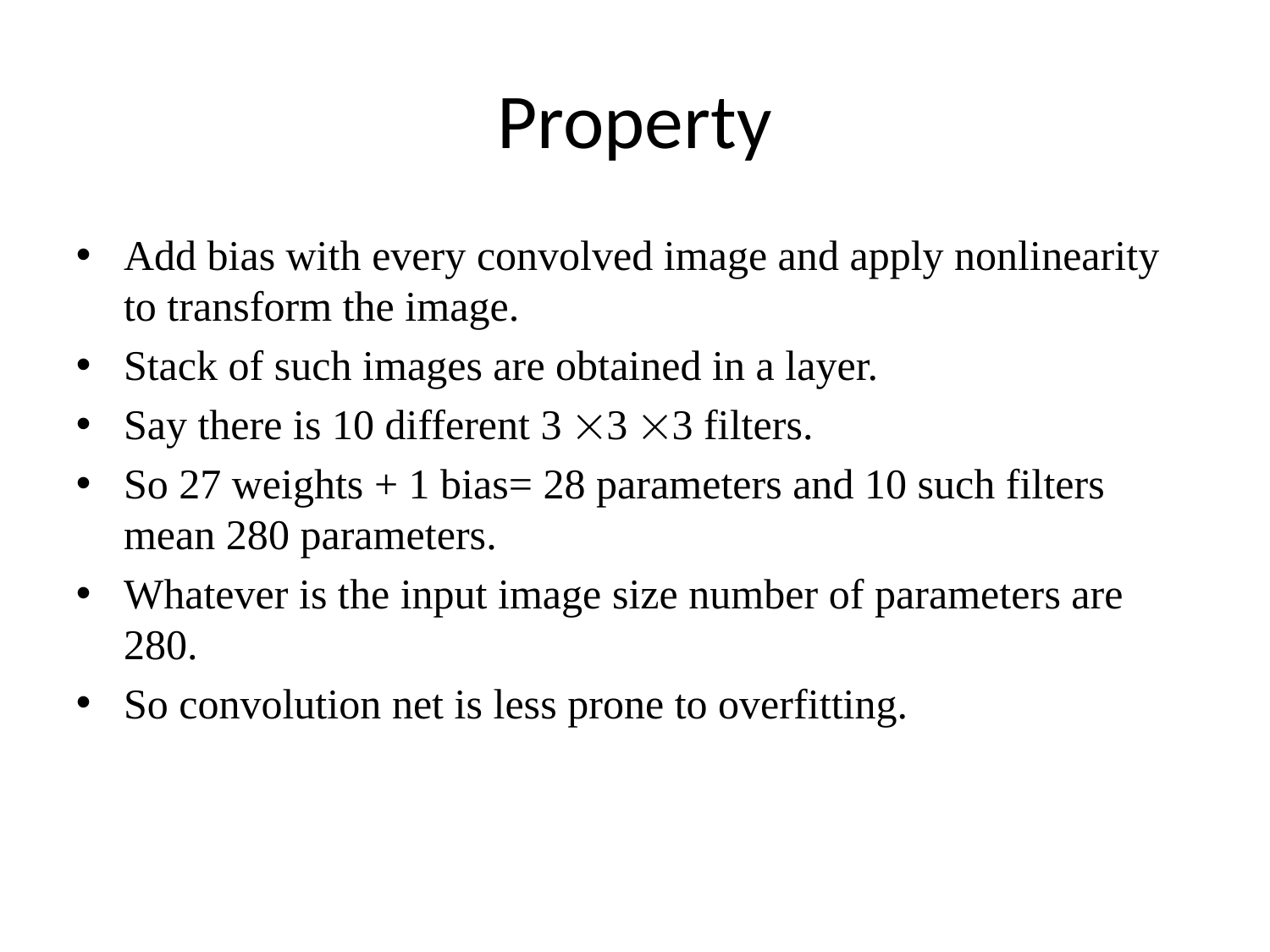

Property
Add bias with every convolved image and apply nonlinearity to transform the image.
Stack of such images are obtained in a layer.
Say there is 10 different 3 ×3 ×3 filters.
So 27 weights + 1 bias= 28 parameters and 10 such filters mean 280 parameters.
Whatever is the input image size number of parameters are 280.
So convolution net is less prone to overfitting.